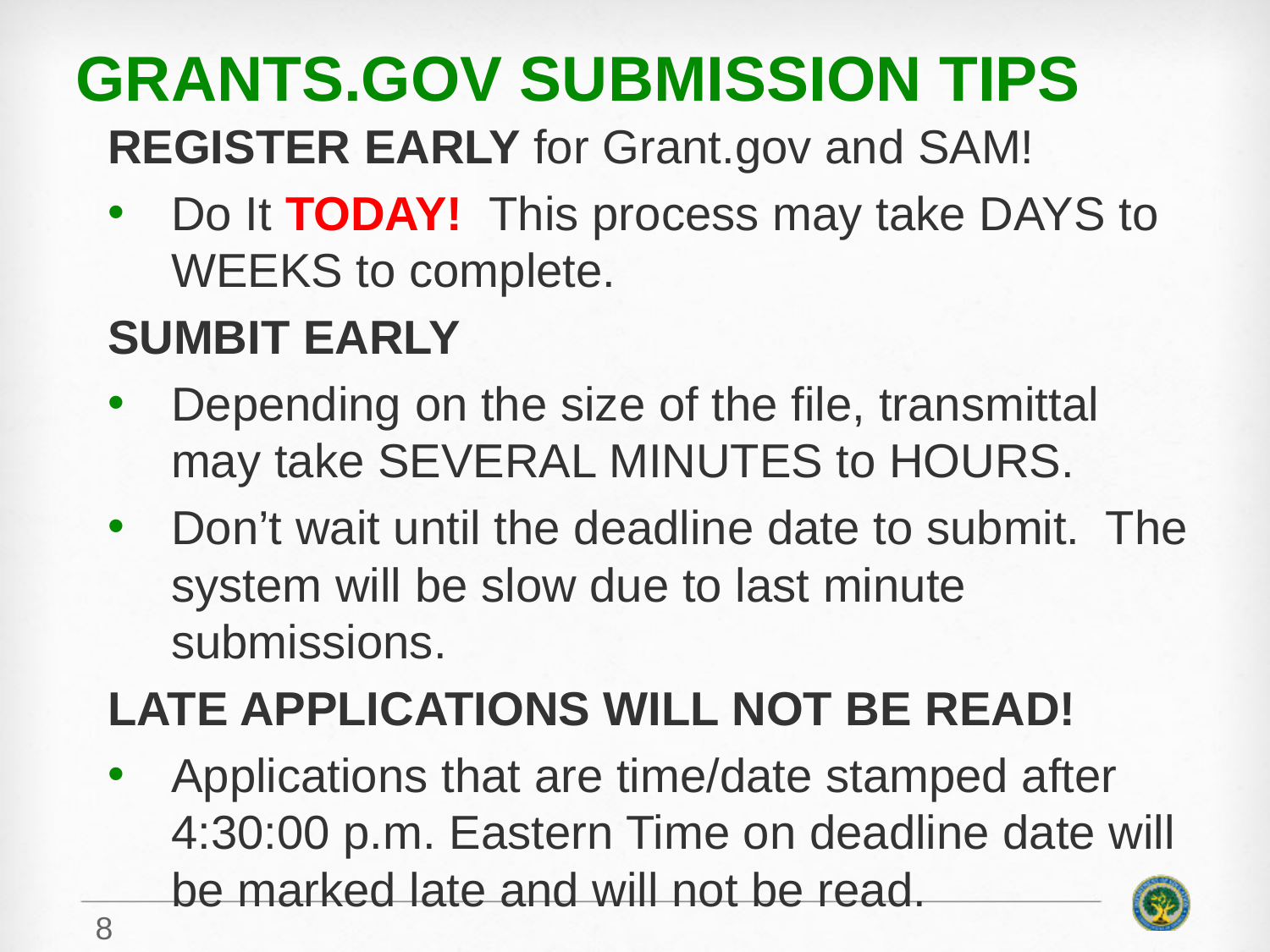

# Grants.gov Submission Tips
REGISTER EARLY for Grant.gov and SAM!
Do It TODAY!  This process may take DAYS to WEEKS to complete.
SUMBIT EARLY
Depending on the size of the file, transmittal may take SEVERAL MINUTES to HOURS.
Don’t wait until the deadline date to submit.  The system will be slow due to last minute submissions.
LATE APPLICATIONS WILL NOT BE READ!
Applications that are time/date stamped after 4:30:00 p.m. Eastern Time on deadline date will be marked late and will not be read.
8